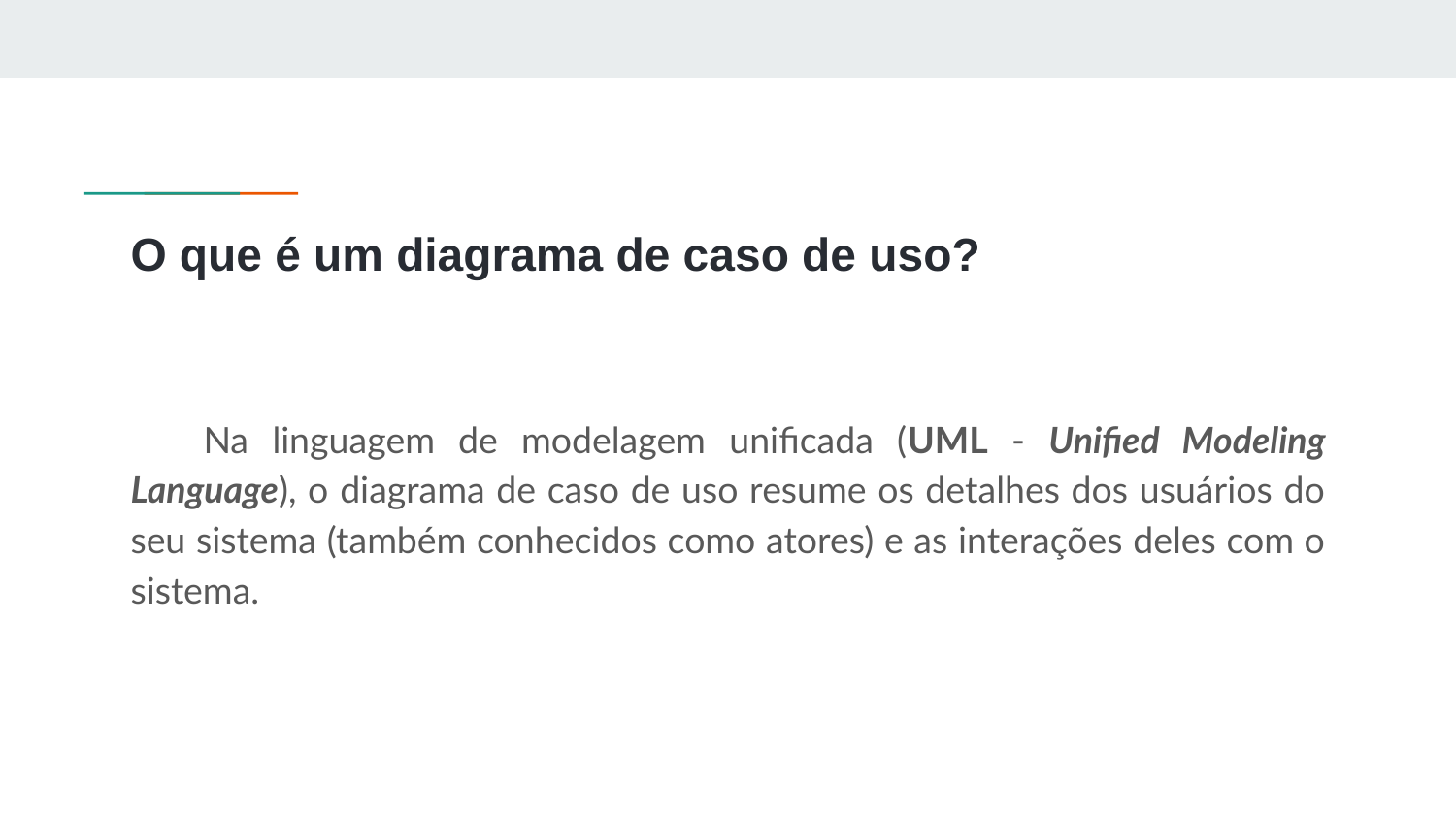

# O que é um diagrama de caso de uso?
Na linguagem de modelagem unificada (UML - Unified Modeling Language), o diagrama de caso de uso resume os detalhes dos usuários do seu sistema (também conhecidos como atores) e as interações deles com o sistema.